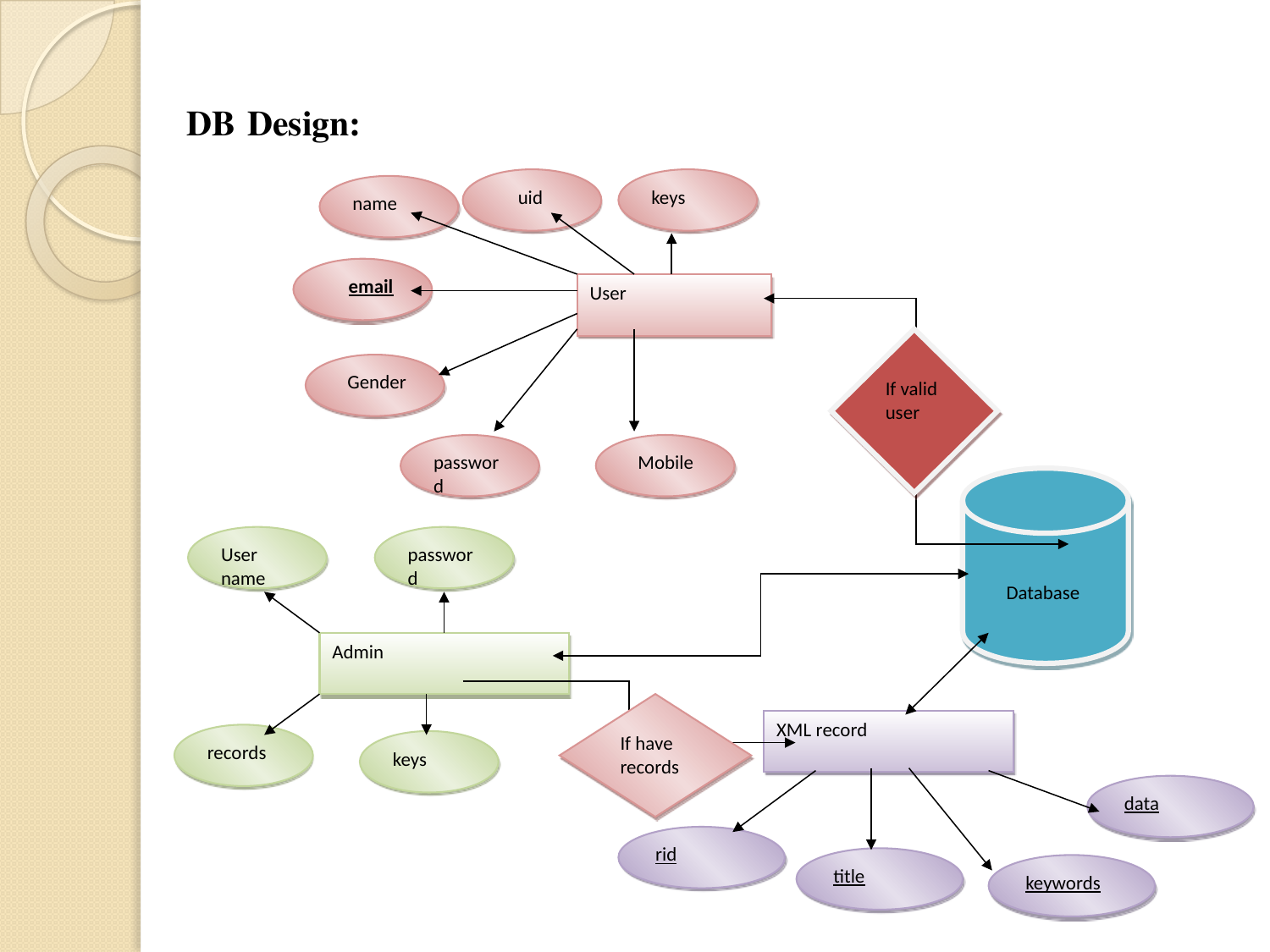

# DB Design:
     uid
keys
name
     email
User
If valid user
  Gender
password
  Mobile

       Database
User name
password
Admin
If have records
XML record
records
keys
data
rid
title
keywords